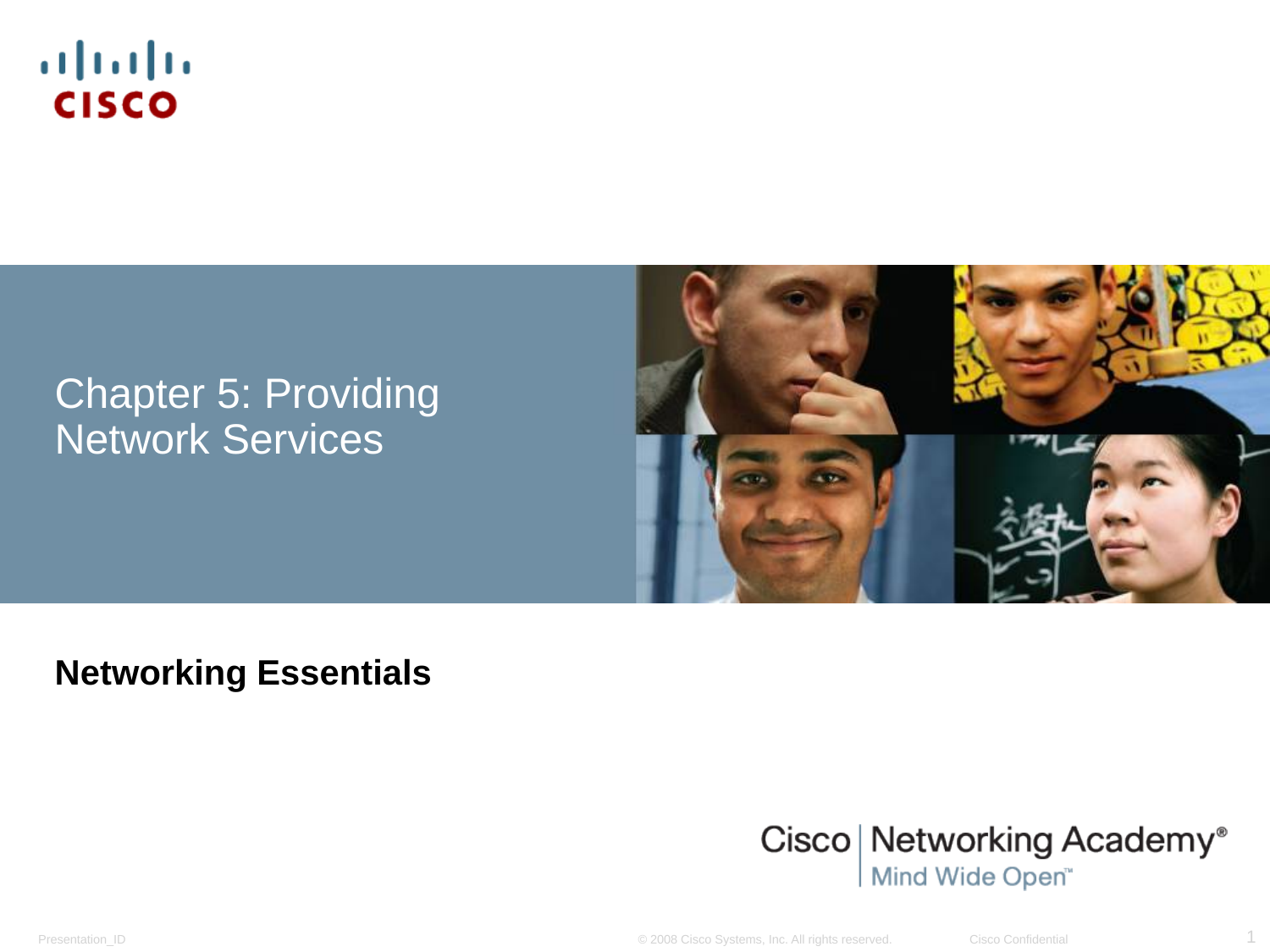

# Chapter 5: Providing Network Services
Networking Essentials